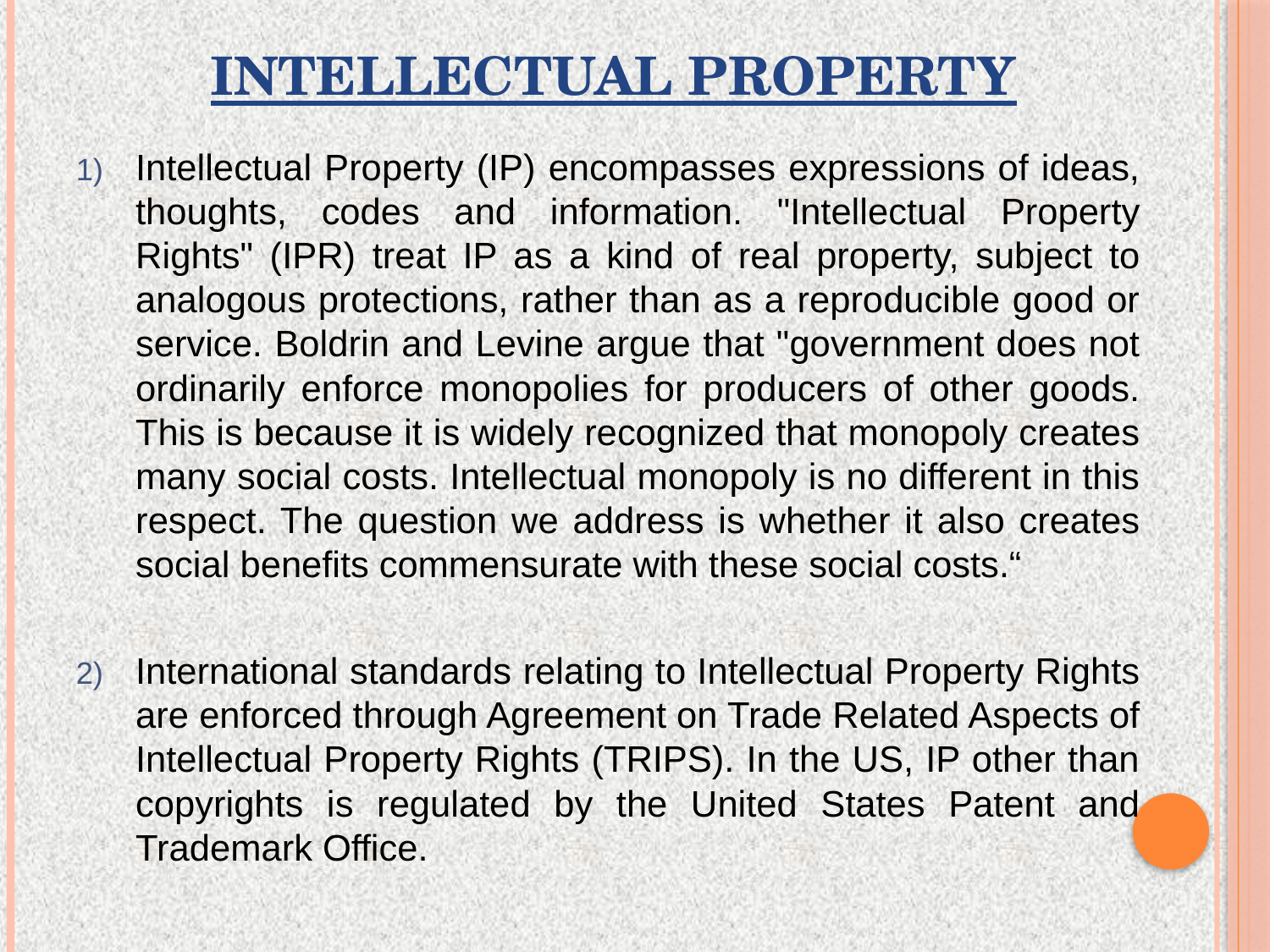

# Intellectual Property
Intellectual Property (IP) encompasses expressions of ideas, thoughts, codes and information. "Intellectual Property Rights" (IPR) treat IP as a kind of real property, subject to analogous protections, rather than as a reproducible good or service. Boldrin and Levine argue that "government does not ordinarily enforce monopolies for producers of other goods. This is because it is widely recognized that monopoly creates many social costs. Intellectual monopoly is no different in this respect. The question we address is whether it also creates social benefits commensurate with these social costs.“

International standards relating to Intellectual Property Rights are enforced through Agreement on Trade Related Aspects of Intellectual Property Rights (TRIPS). In the US, IP other than copyrights is regulated by the United States Patent and Trademark Office.